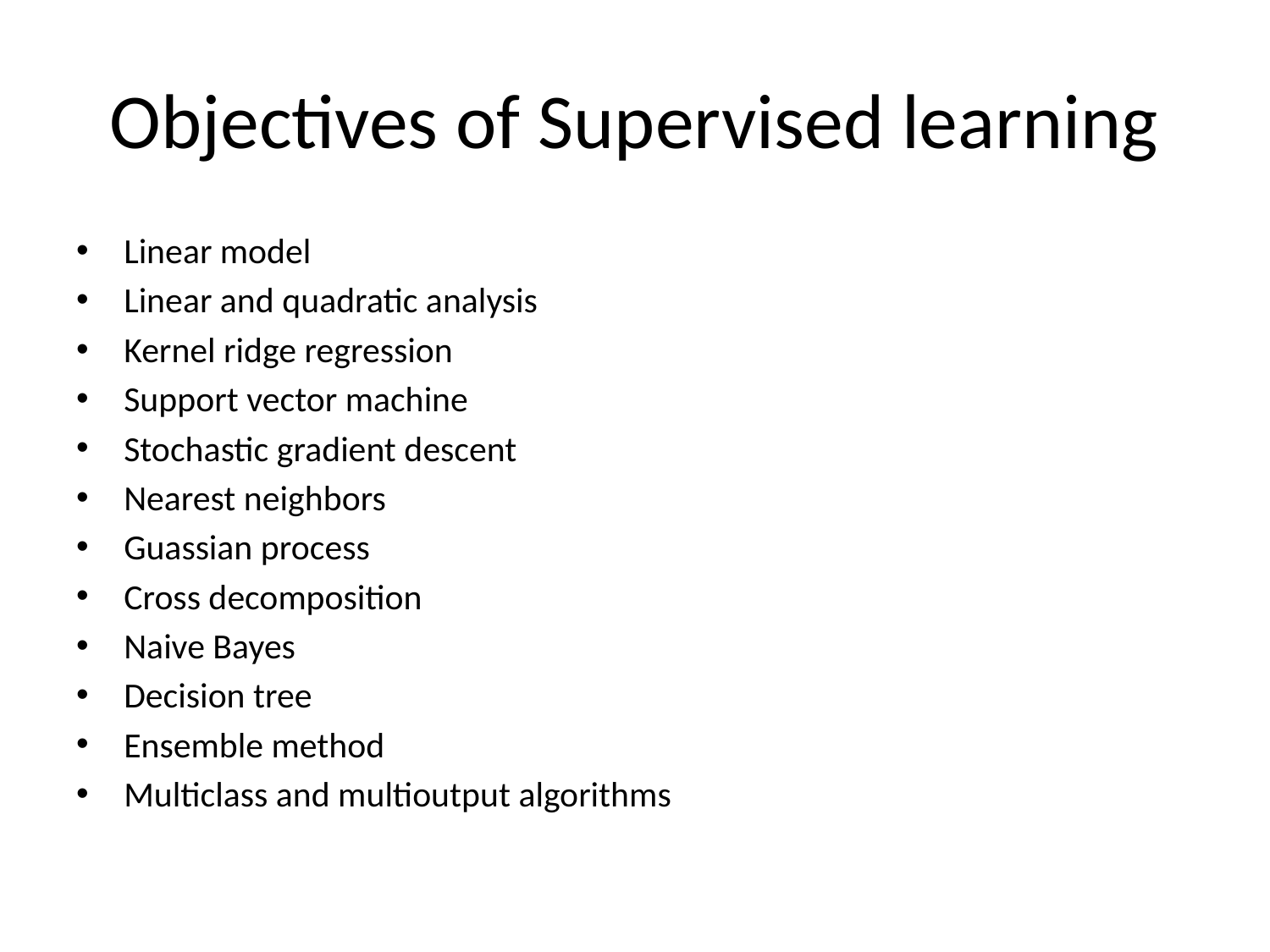

# Objectives of Supervised learning
Linear model
Linear and quadratic analysis
Kernel ridge regression
Support vector machine
Stochastic gradient descent
Nearest neighbors
Guassian process
Cross decomposition
Naive Bayes
Decision tree
Ensemble method
Multiclass and multioutput algorithms